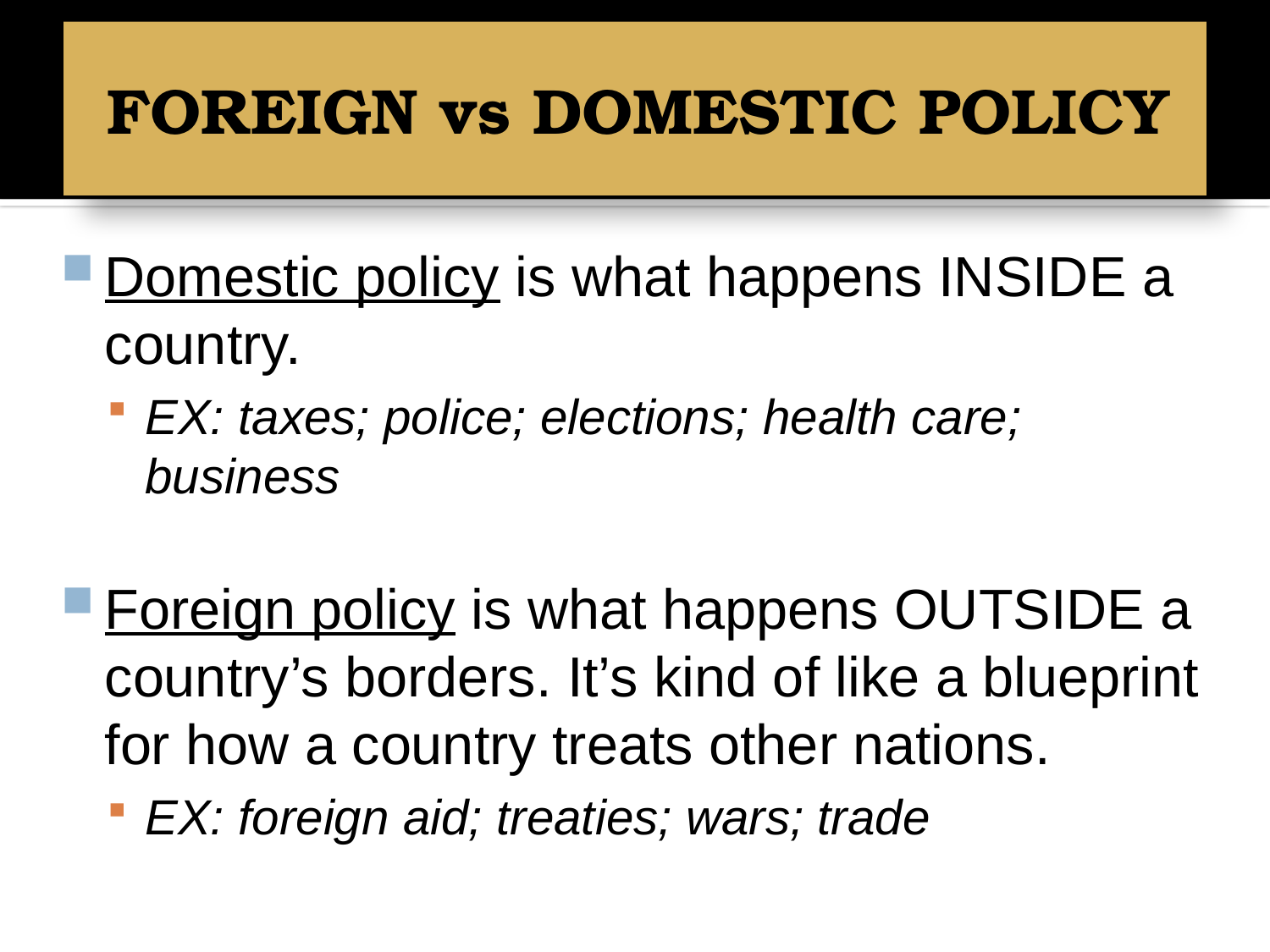

# FOREIGN vs DOMESTIC POLICY
Domestic policy is what happens INSIDE a country.
EX: taxes; police; elections; health care; business

Foreign policy is what happens OUTSIDE a country’s borders. It’s kind of like a blueprint for how a country treats other nations.
EX: foreign aid; treaties; wars; trade